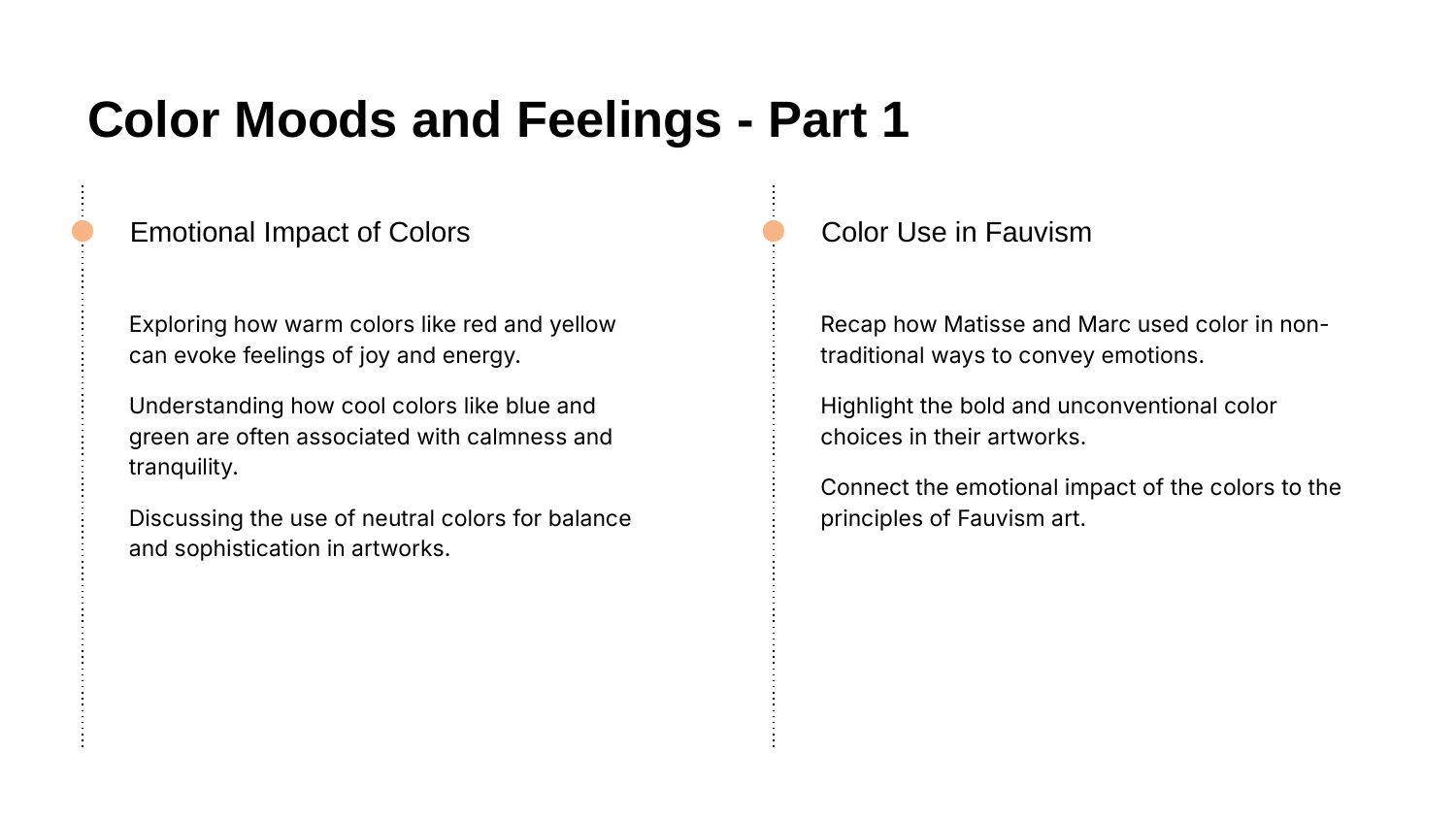

# Color Moods and Feelings - Part 1
Emotional Impact of Colors
Color Use in Fauvism

Exploring how warm colors like red and yellow can evoke feelings of joy and energy.
Understanding how cool colors like blue and green are often associated with calmness and tranquility.
Discussing the use of neutral colors for balance and sophistication in artworks.
Recap how Matisse and Marc used color in non-traditional ways to convey emotions.
Highlight the bold and unconventional color choices in their artworks.
Connect the emotional impact of the colors to the principles of Fauvism art.